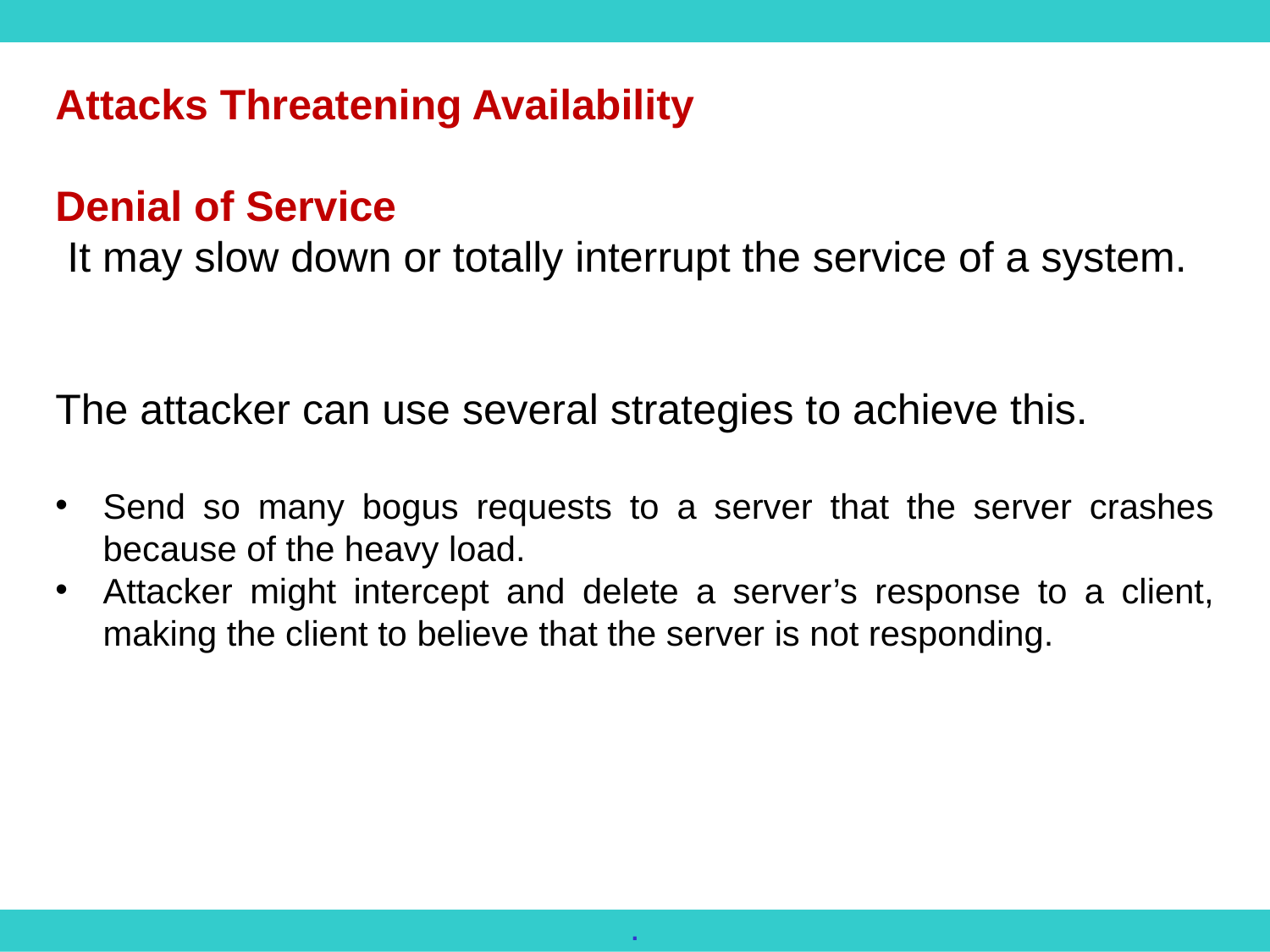

Attacks Threatening Availability

Denial of Service
 It may slow down or totally interrupt the service of a system.

The attacker can use several strategies to achieve this.

Send so many bogus requests to a server that the server crashes because of the heavy load.
Attacker might intercept and delete a server’s response to a client, making the client to believe that the server is not responding.
.